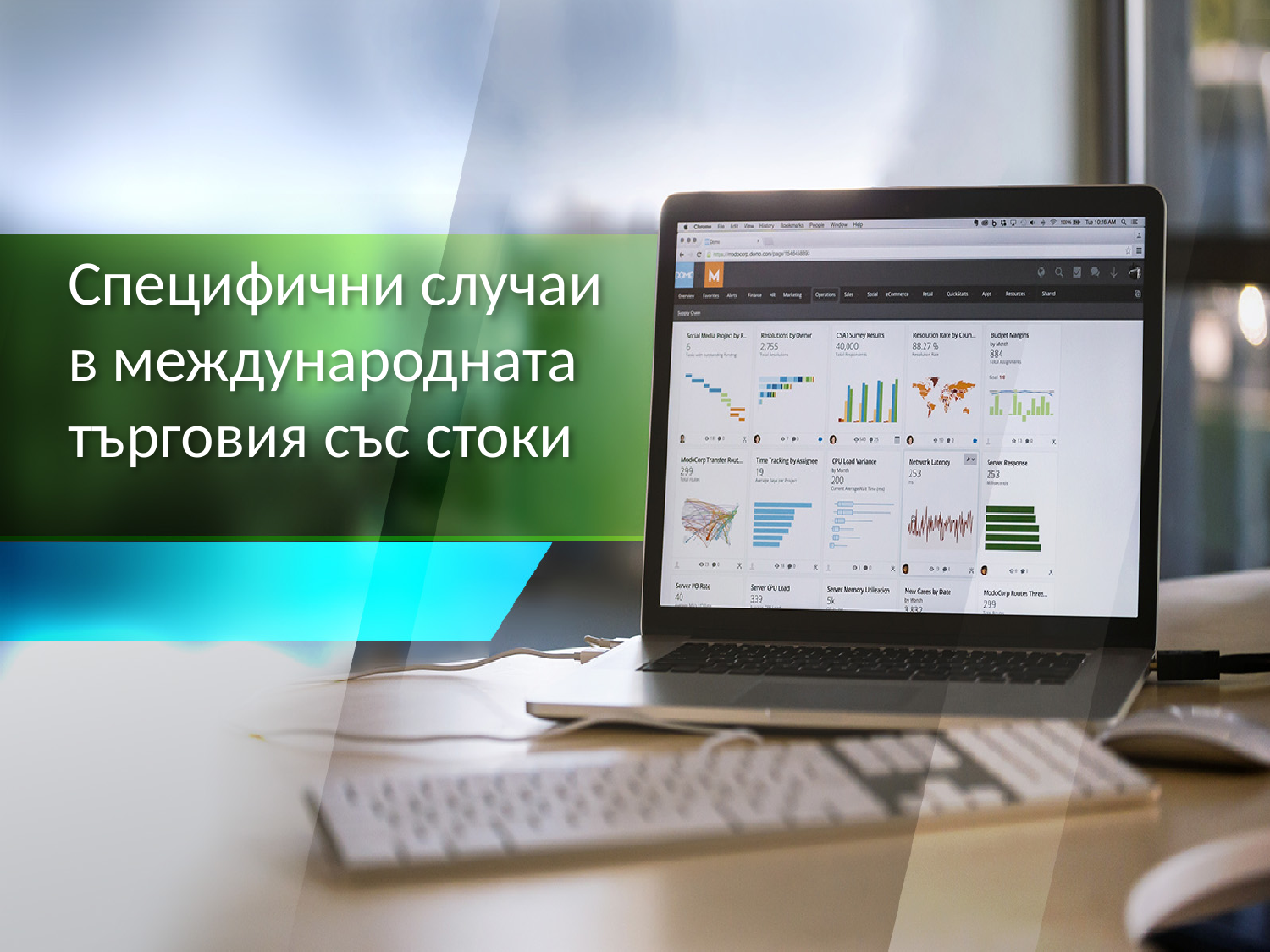

# Специфични случаи в международната търговия със стоки